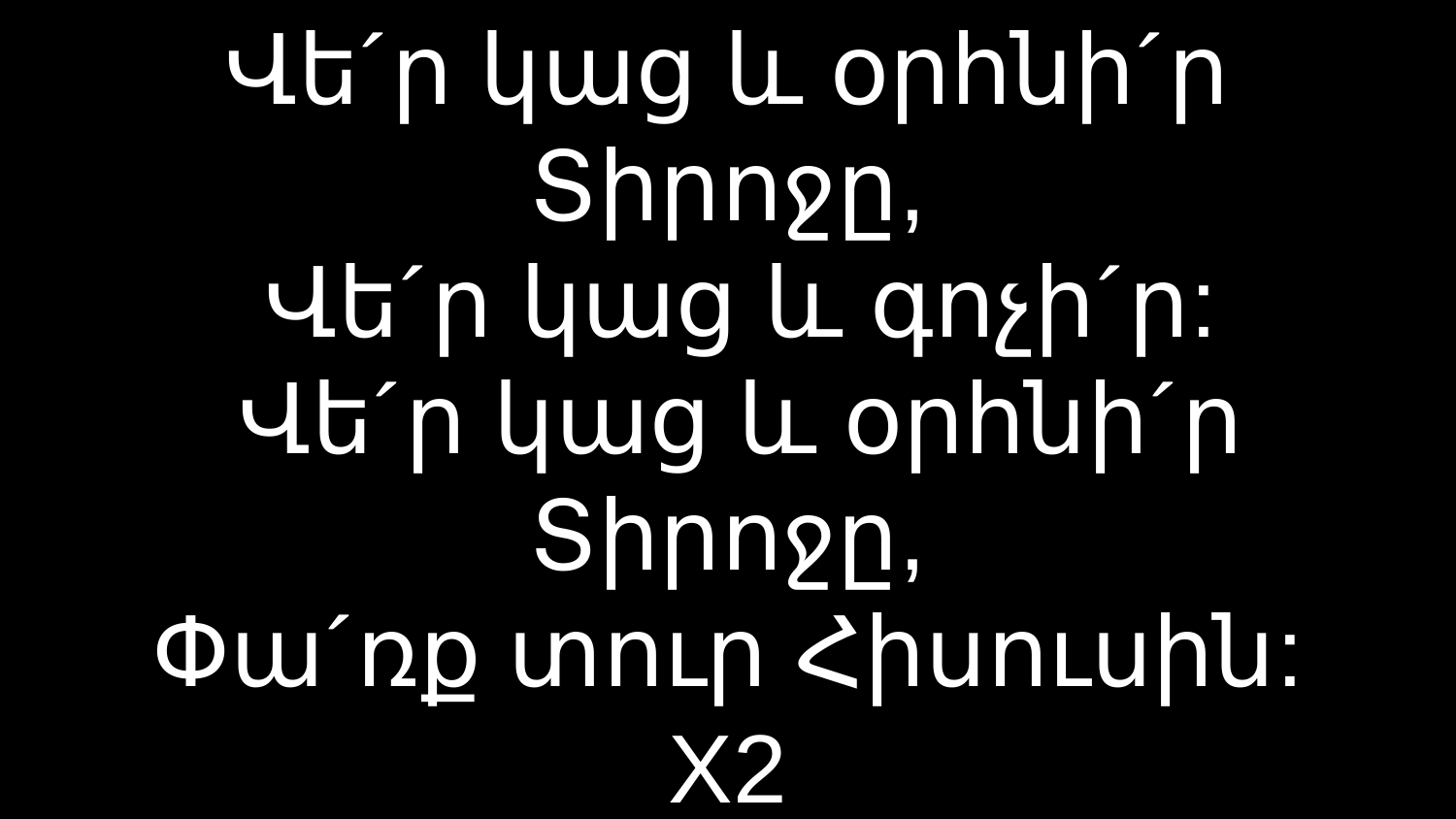

# Վե´ր կաց և օրհնի´ր Տիրոջը, Վե´ր կաց և գոչի´ր: Վե´ր կաց և օրհնի´ր Տիրոջը, Փա´ռք տուր Հիսուսին: X2